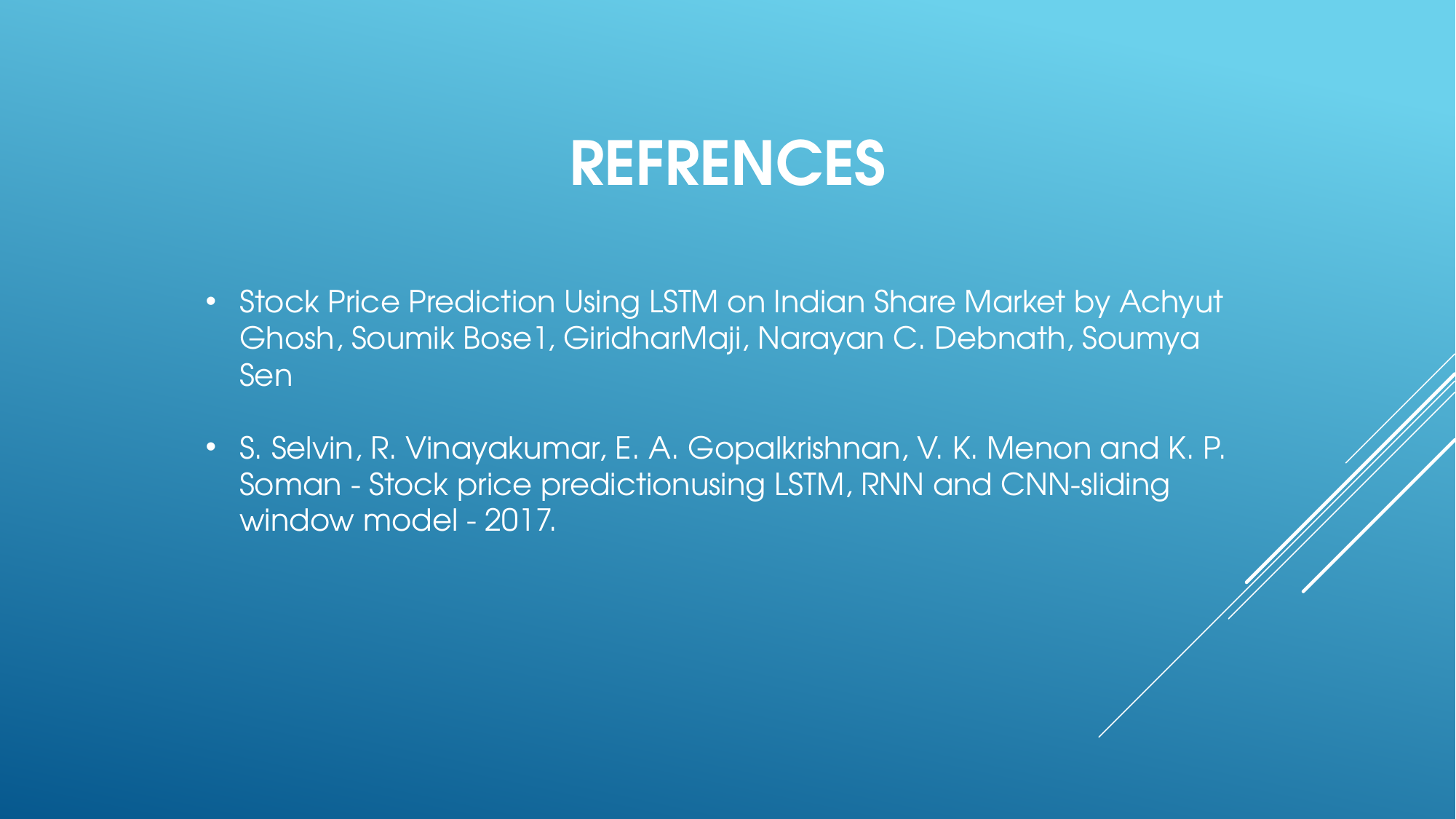

REFRENCES
Stock Price Prediction Using LSTM on Indian Share Market by Achyut Ghosh, Soumik Bose1, GiridharMaji, Narayan C. Debnath, Soumya Sen

S. Selvin, R. Vinayakumar, E. A. Gopalkrishnan, V. K. Menon and K. P. Soman - Stock price predictionusing LSTM, RNN and CNN-sliding window model - 2017.